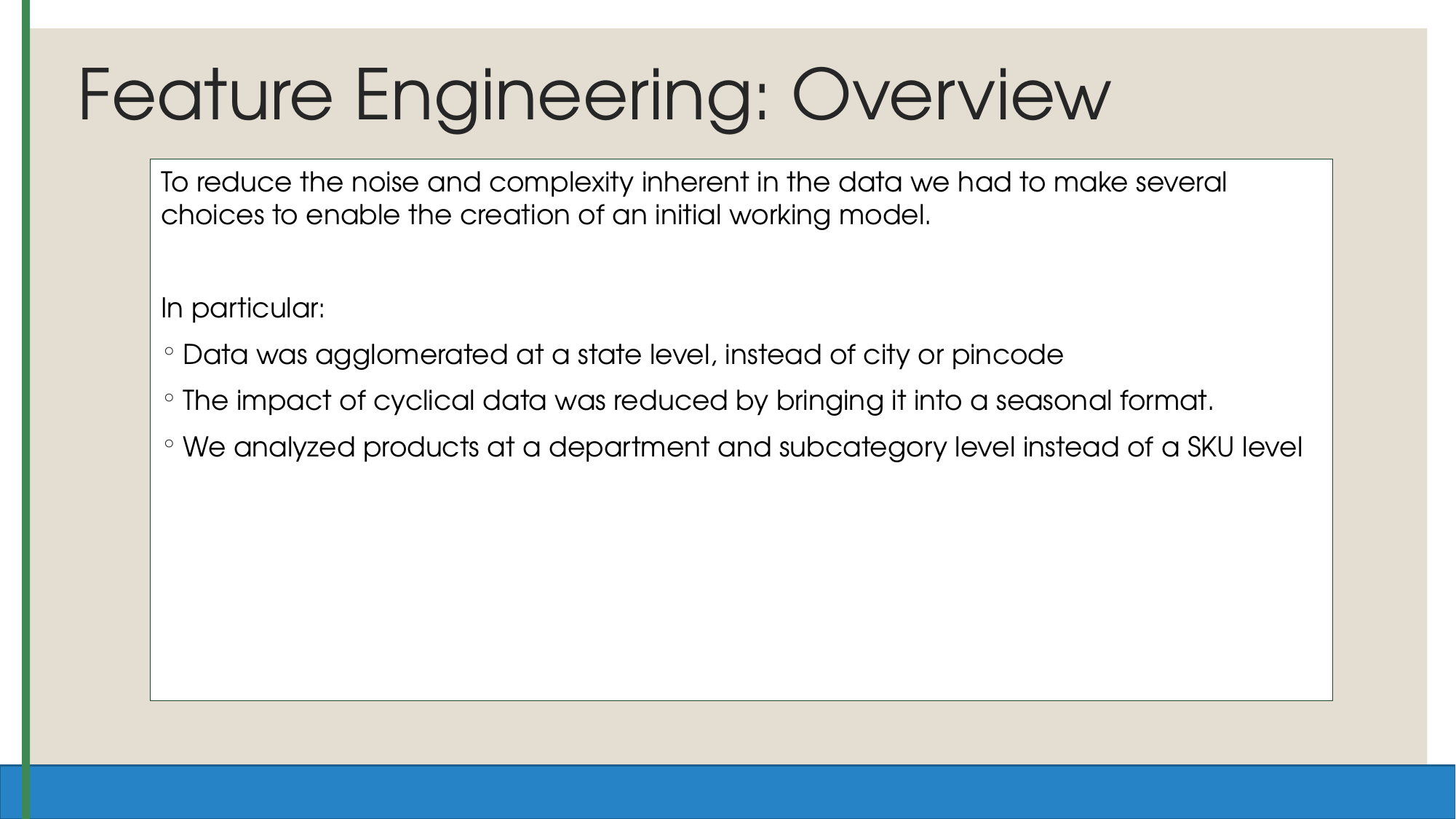

# Feature Engineering: Overview
To reduce the noise and complexity inherent in the data we had to make several choices to enable the creation of an initial working model.

In particular:
Data was agglomerated at a state level, instead of city or pincode
The impact of cyclical data was reduced by bringing it into a seasonal format.
We analyzed products at a department and subcategory level instead of a SKU level